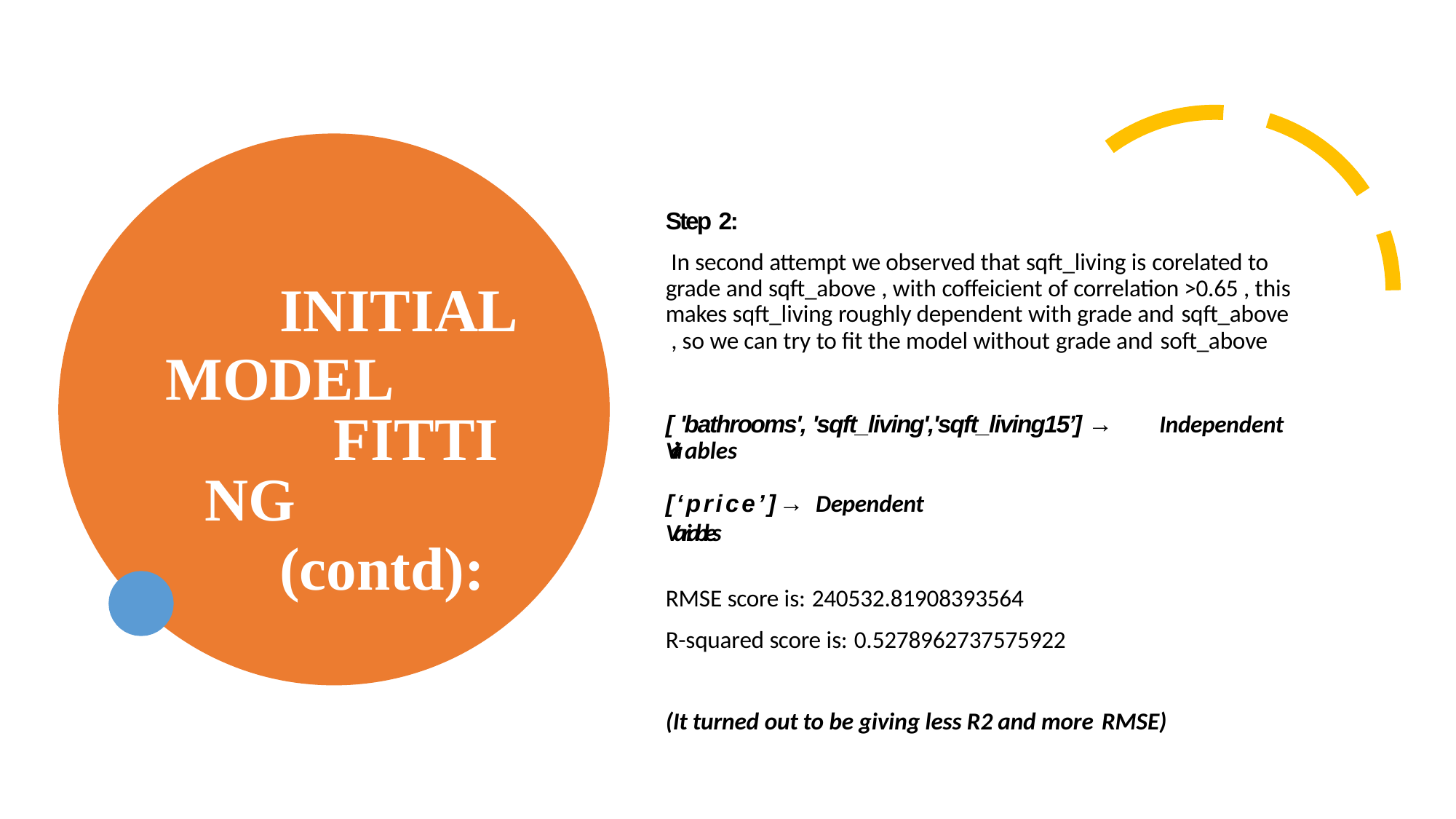

Step 2:
In second attempt we observed that sqft_living is corelated to  grade and sqft_above , with coffeicient of correlation >0.65 , this  makes sqft_living roughly dependent with grade and sqft_above
, so we can try to fit the model without grade and soft_above
INITIAL  MODEL
FITTING
(contd):
[ 'bathrooms', 'sqft_living','sqft_living15’] → Independent  Vari ables
[‘price’]→ Dependent Variables
RMSE score is: 240532.81908393564
R-squared score is: 0.5278962737575922

(It turned out to be giving less R2 and more RMSE)